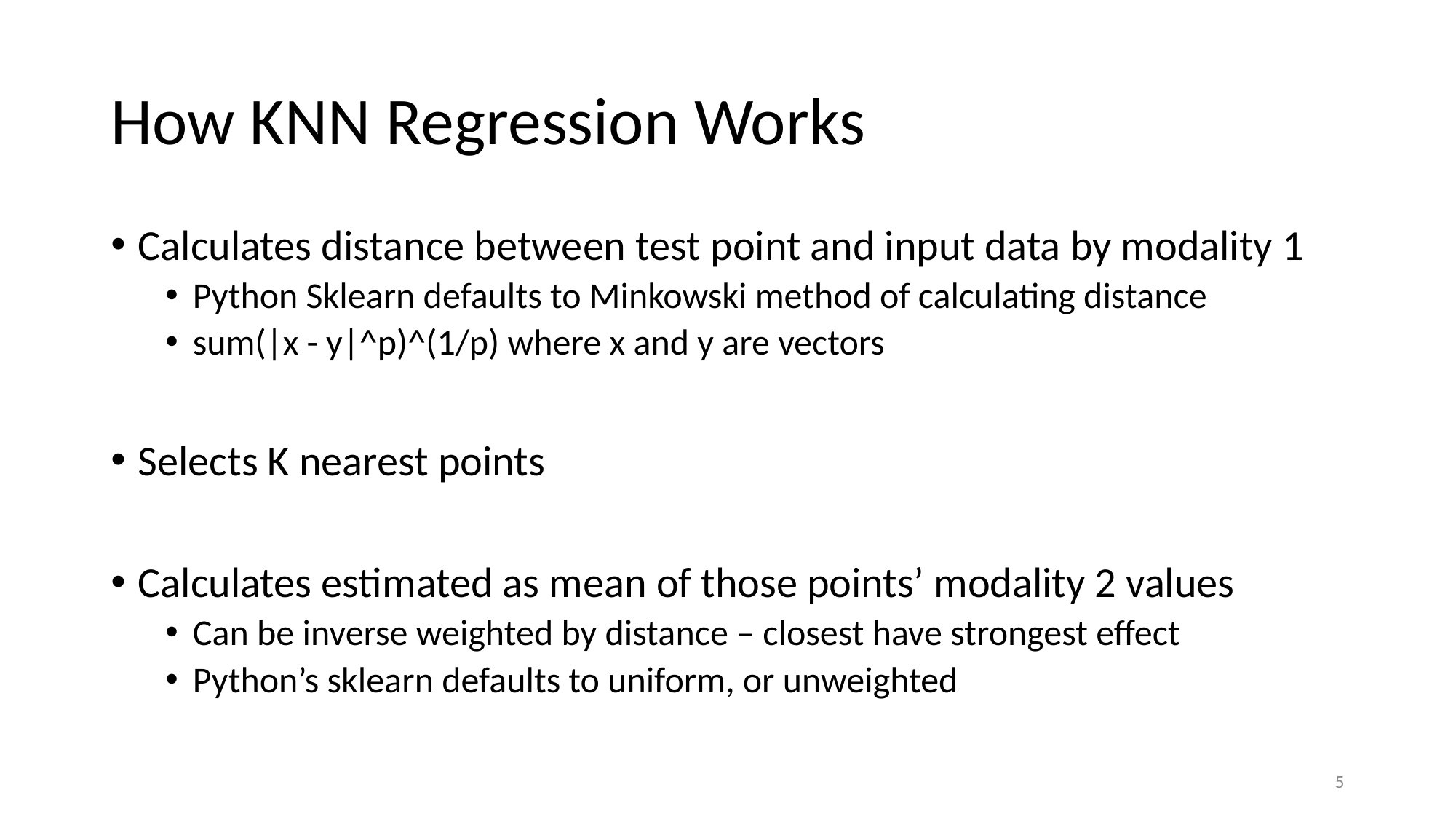

# How KNN Regression Works
Calculates distance between test point and input data by modality 1
Python Sklearn defaults to Minkowski method of calculating distance
sum(|x - y|^p)^(1/p) where x and y are vectors

Selects K nearest points

Calculates estimated as mean of those points’ modality 2 values
Can be inverse weighted by distance – closest have strongest effect
Python’s sklearn defaults to uniform, or unweighted

5